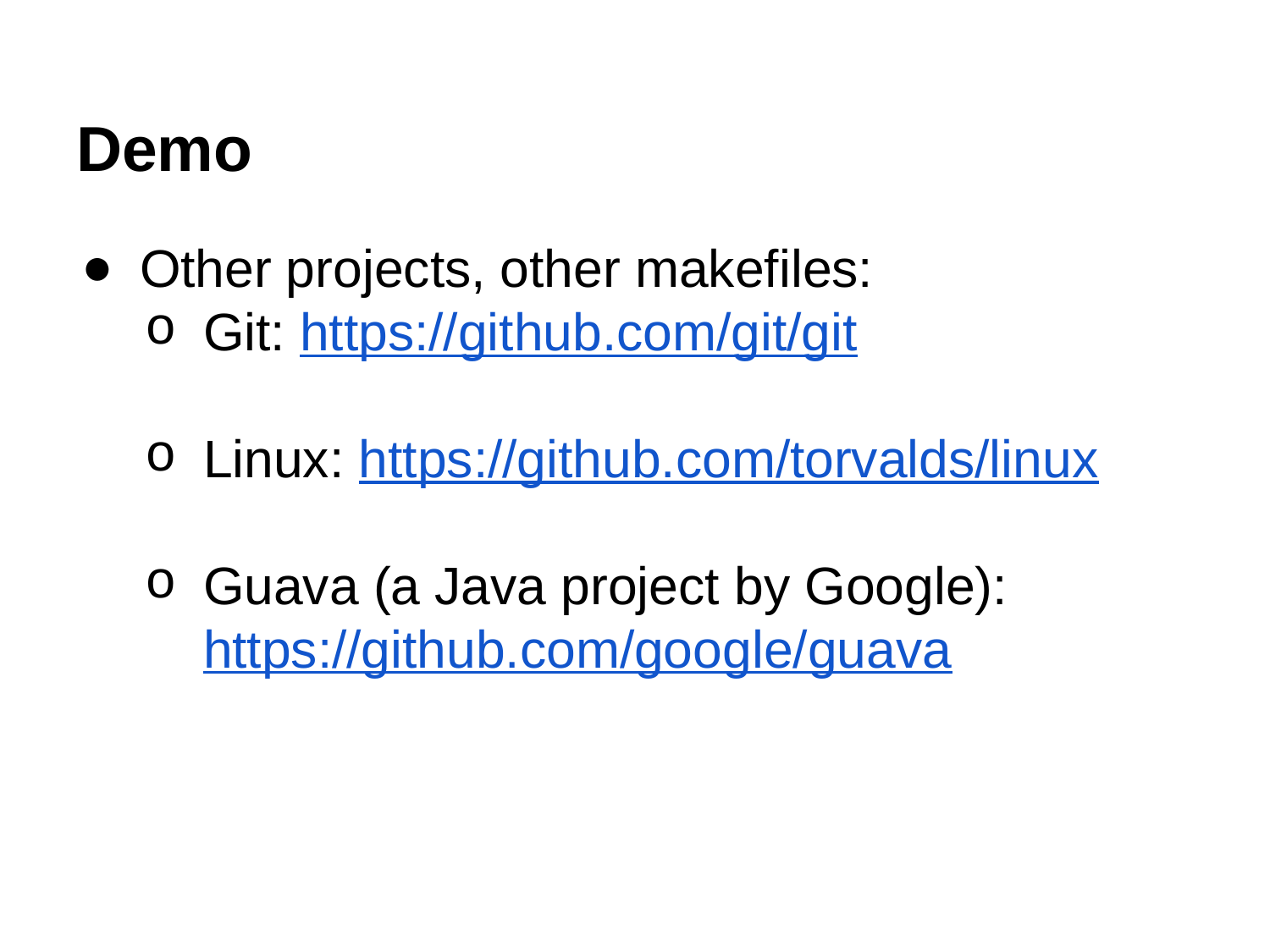

# Demo
Other projects, other makefiles:
Git: https://github.com/git/git
Linux: https://github.com/torvalds/linux
Guava (a Java project by Google): https://github.com/google/guava